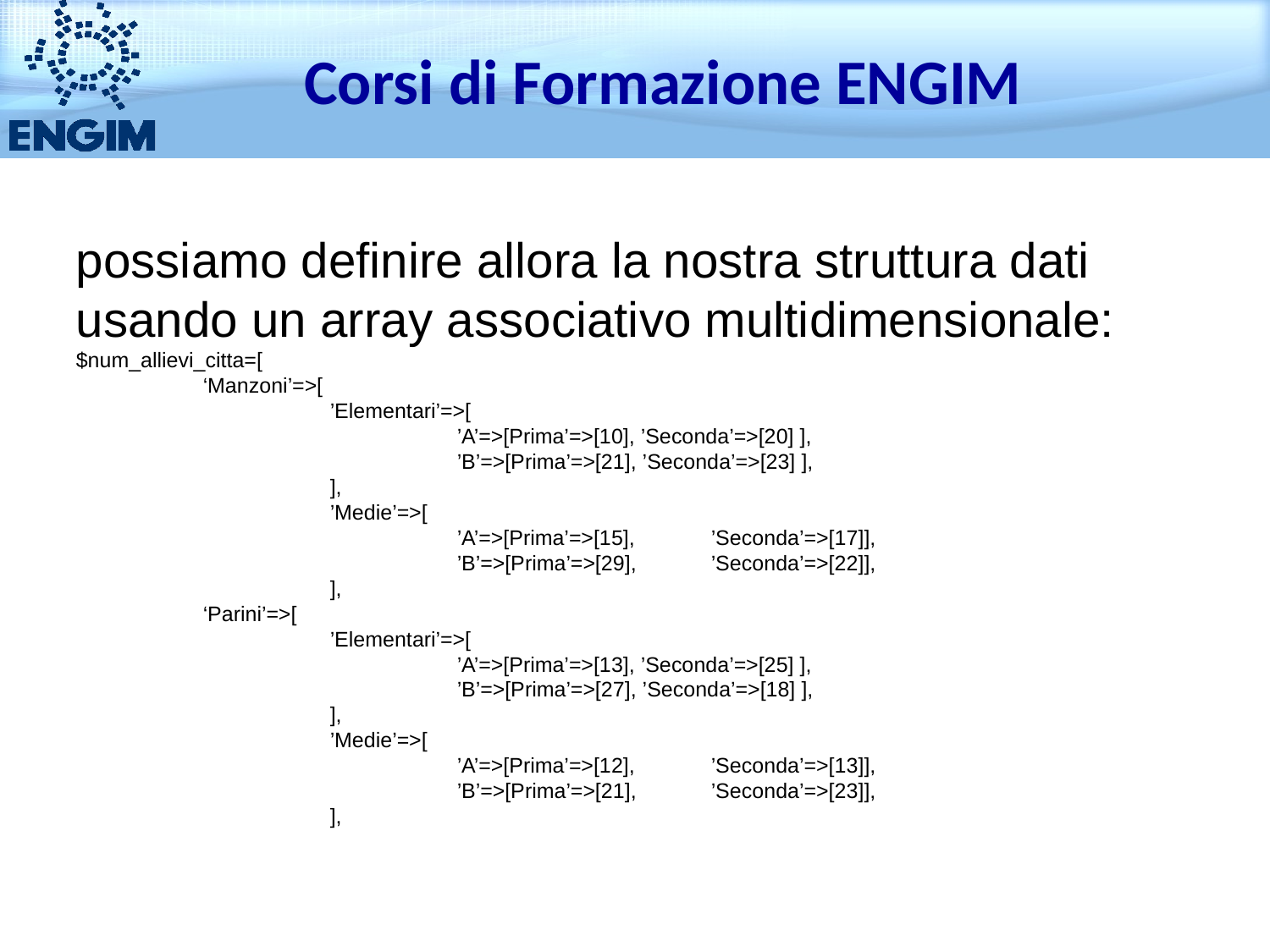

Corsi di Formazione ENGIM
possiamo definire allora la nostra struttura dati usando un array associativo multidimensionale:
$num_allievi_citta=[
	‘Manzoni’=>[
		’Elementari’=>[
			’A’=>[Prima’=>[10], ’Seconda’=>[20] ],
			’B’=>[Prima’=>[21], ’Seconda’=>[23] ],
		],
		’Medie’=>[
			’A’=>[Prima’=>[15], 	’Seconda’=>[17]],
			’B’=>[Prima’=>[29], 	’Seconda’=>[22]],
		],
	‘Parini’=>[
		’Elementari’=>[
			’A’=>[Prima’=>[13], ’Seconda’=>[25] ],
			’B’=>[Prima’=>[27], ’Seconda’=>[18] ],
		],
		’Medie’=>[
			’A’=>[Prima’=>[12], 	’Seconda’=>[13]],
			’B’=>[Prima’=>[21], 	’Seconda’=>[23]],
		],